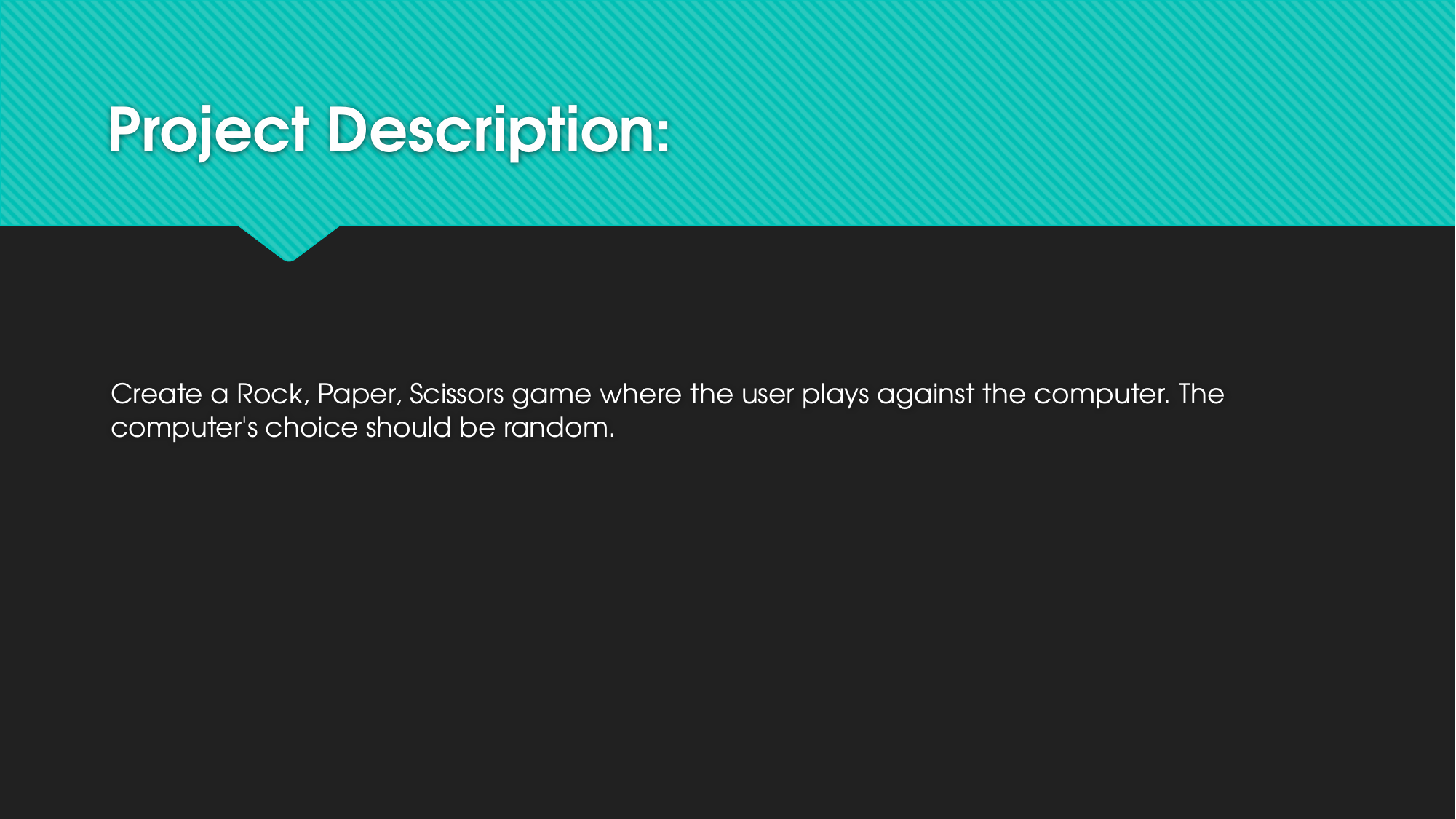

# Project Description:
Create a Rock, Paper, Scissors game where the user plays against the computer. The computer's choice should be random.